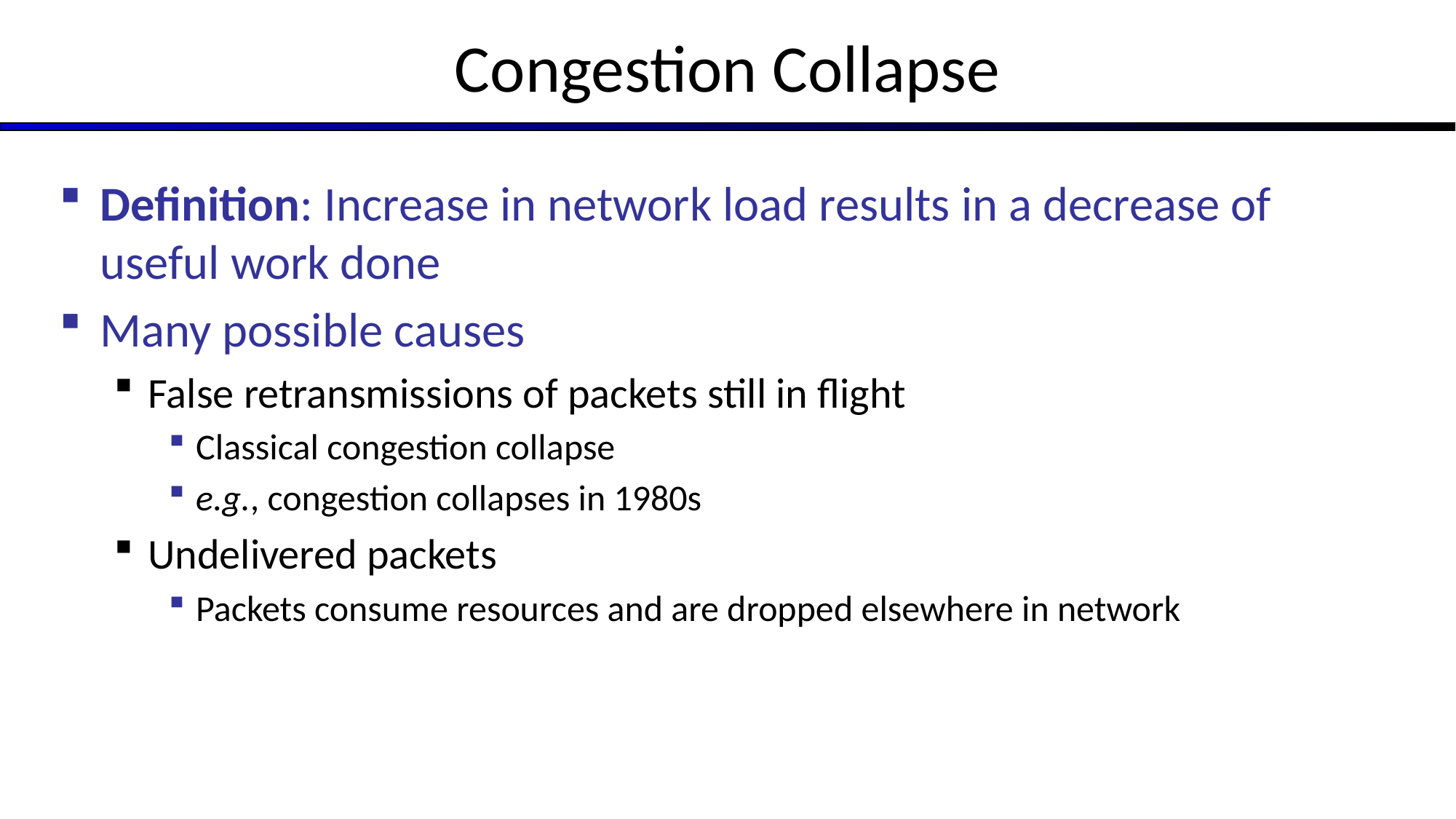

# Congestion Collapse
Definition: Increase in network load results in a decrease of useful work done
Many possible causes
False retransmissions of packets still in flight
Classical congestion collapse
e.g., congestion collapses in 1980s
Undelivered packets
Packets consume resources and are dropped elsewhere in network